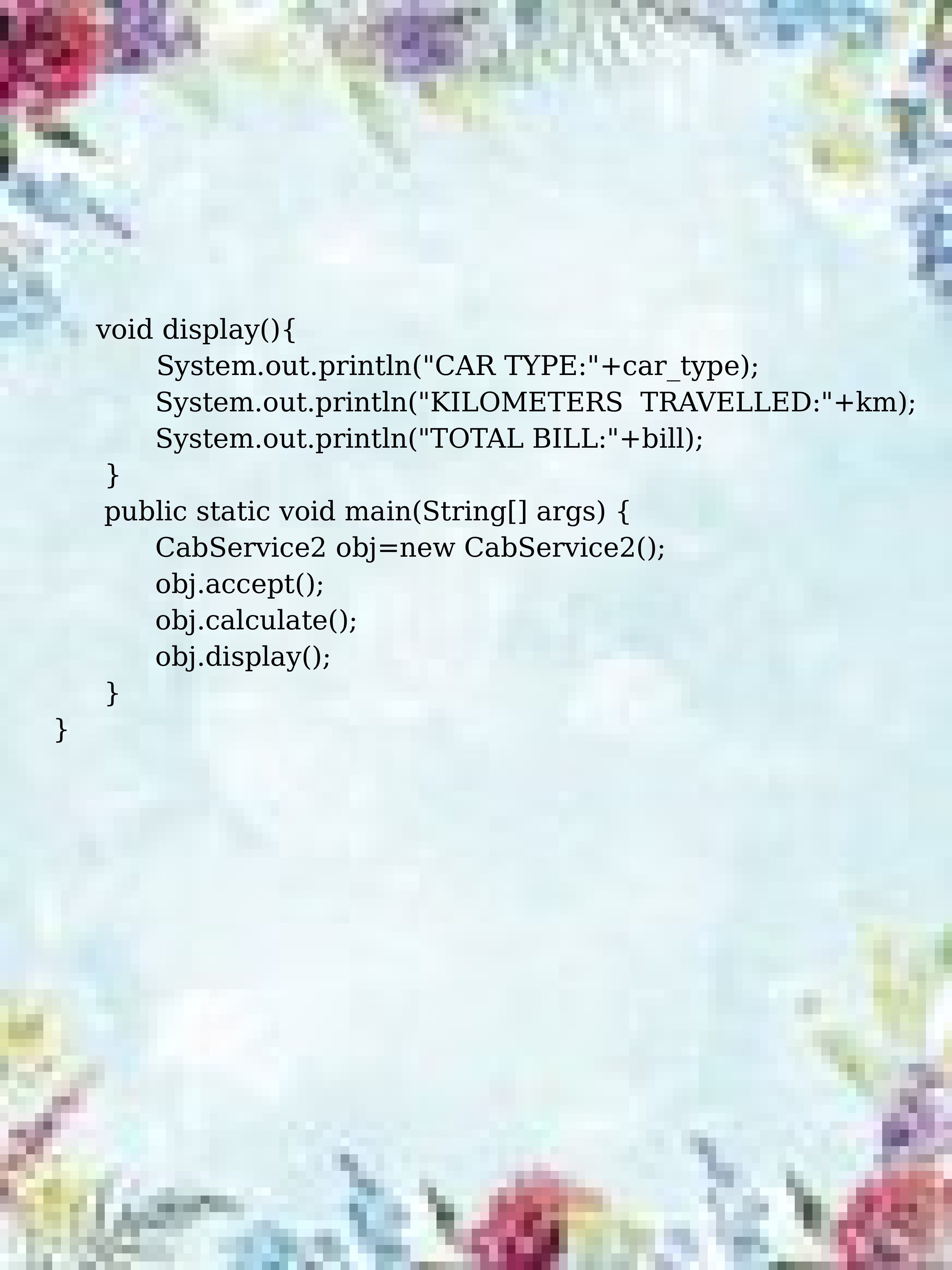

void display(){
            System.out.println("CAR TYPE:"+car_type);
            System.out.println("KILOMETERS  TRAVELLED:"+km);
            System.out.println("TOTAL BILL:"+bill);
      }
      public static void main(String[] args) {
            CabService2 obj=new CabService2();
            obj.accept();
            obj.calculate();
            obj.display();
      }
}